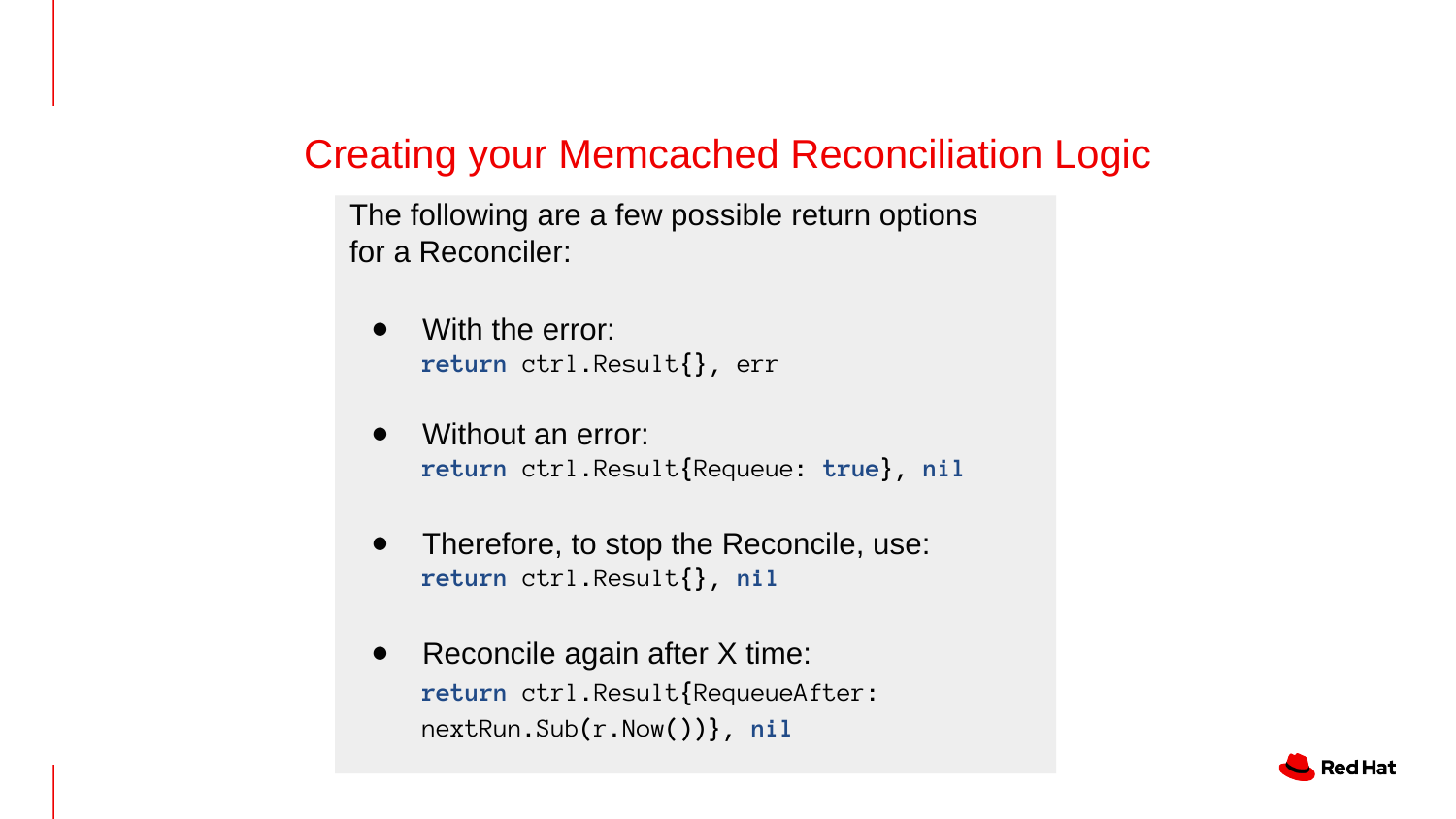

# Creating your Memcached Reconciliation Logic

The following are a few possible return options for a Reconciler:

With the error:
return ctrl.Result{}, err

Without an error:
return ctrl.Result{Requeue: true}, nil

Therefore, to stop the Reconcile, use:
return ctrl.Result{}, nil

Reconcile again after X time:
return ctrl.Result{RequeueAfter: nextRun.Sub(r.Now())}, nil